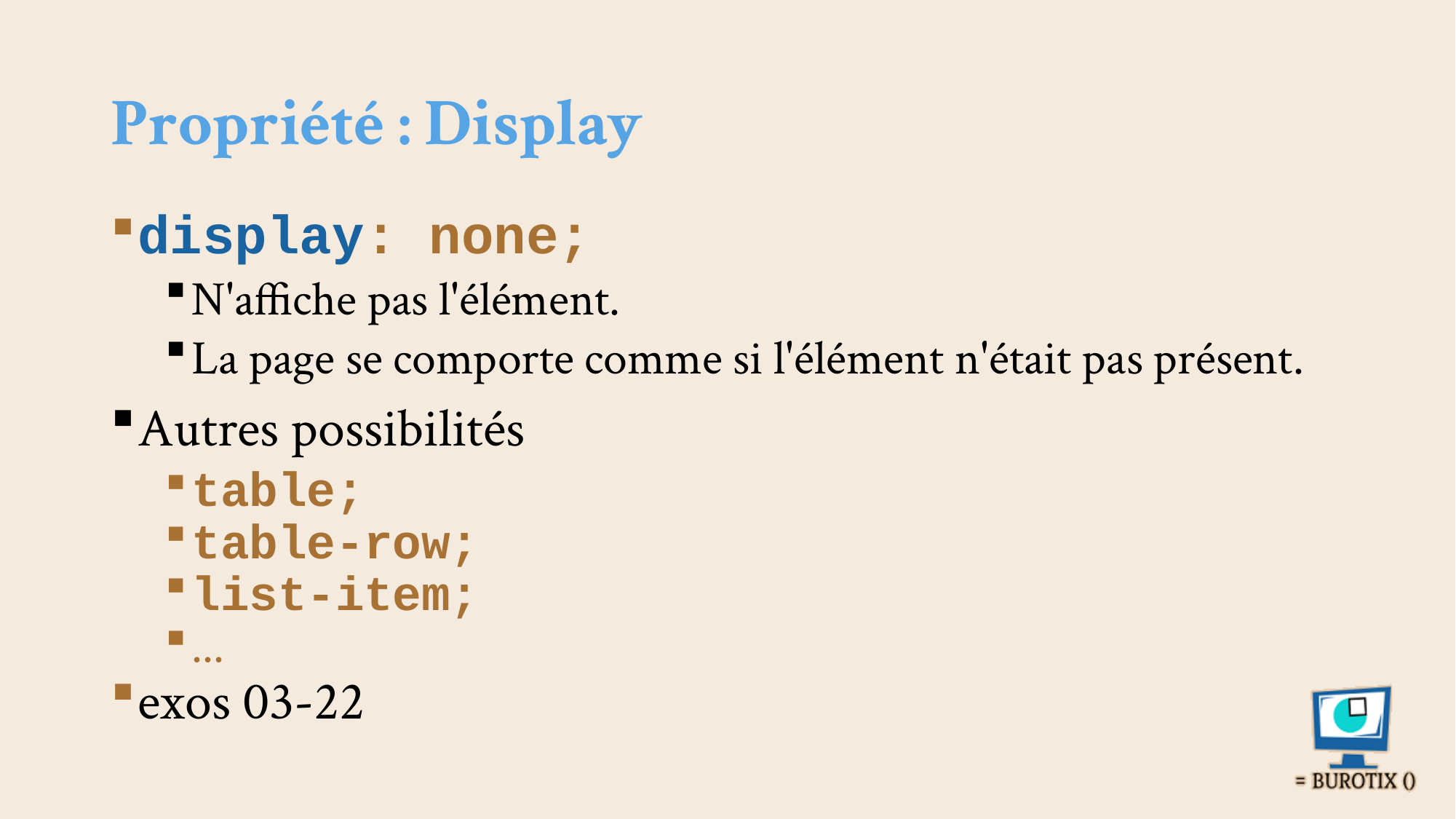

# Propriété : Display
display: none;
N'affiche pas l'élément.
La page se comporte comme si l'élément n'était pas présent.
Autres possibilités
table;
table-row;
list-item;
...
exos 03-22